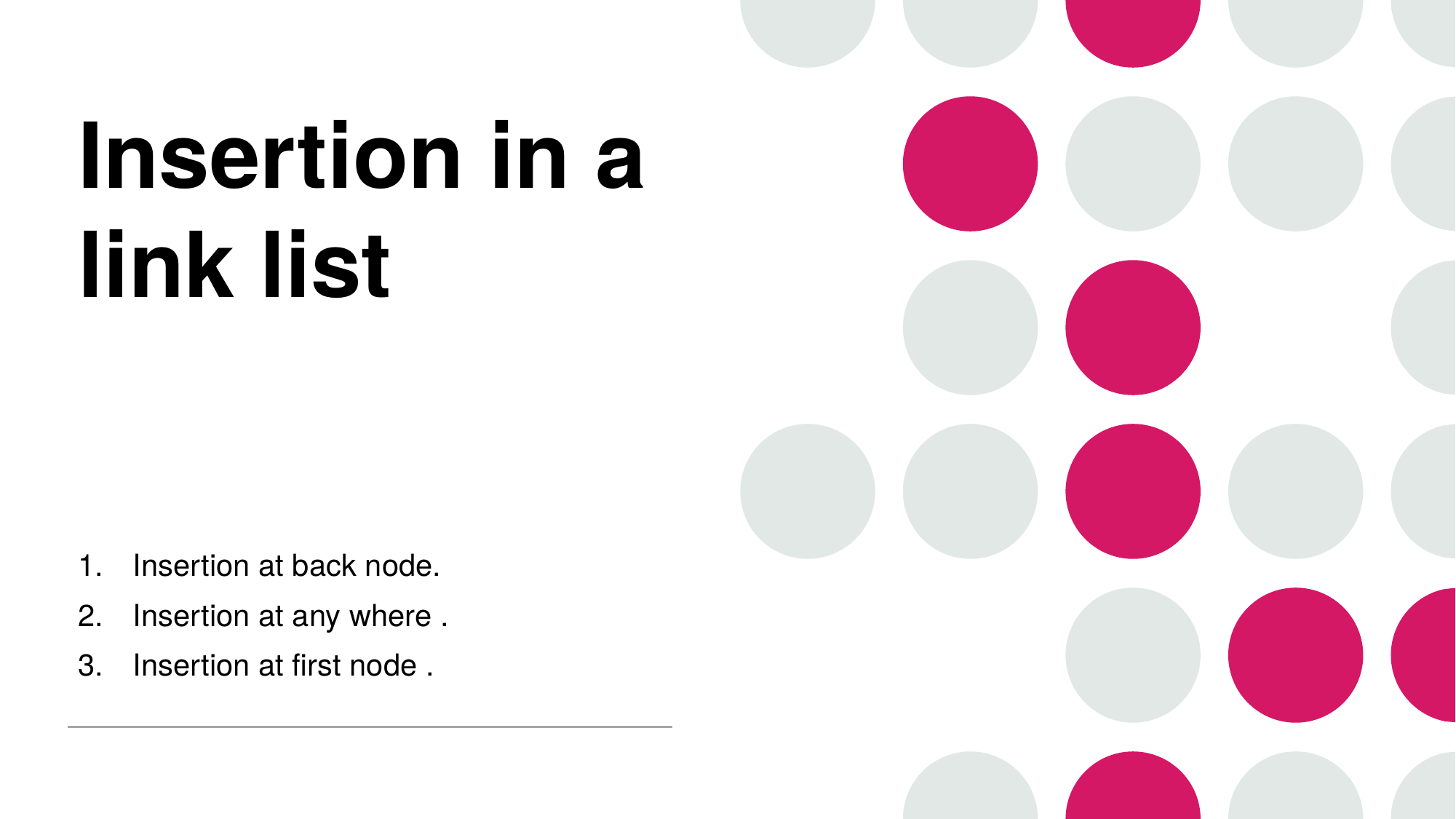

# Insertion in a link list
Insertion at back node.
Insertion at any where .
Insertion at first node .